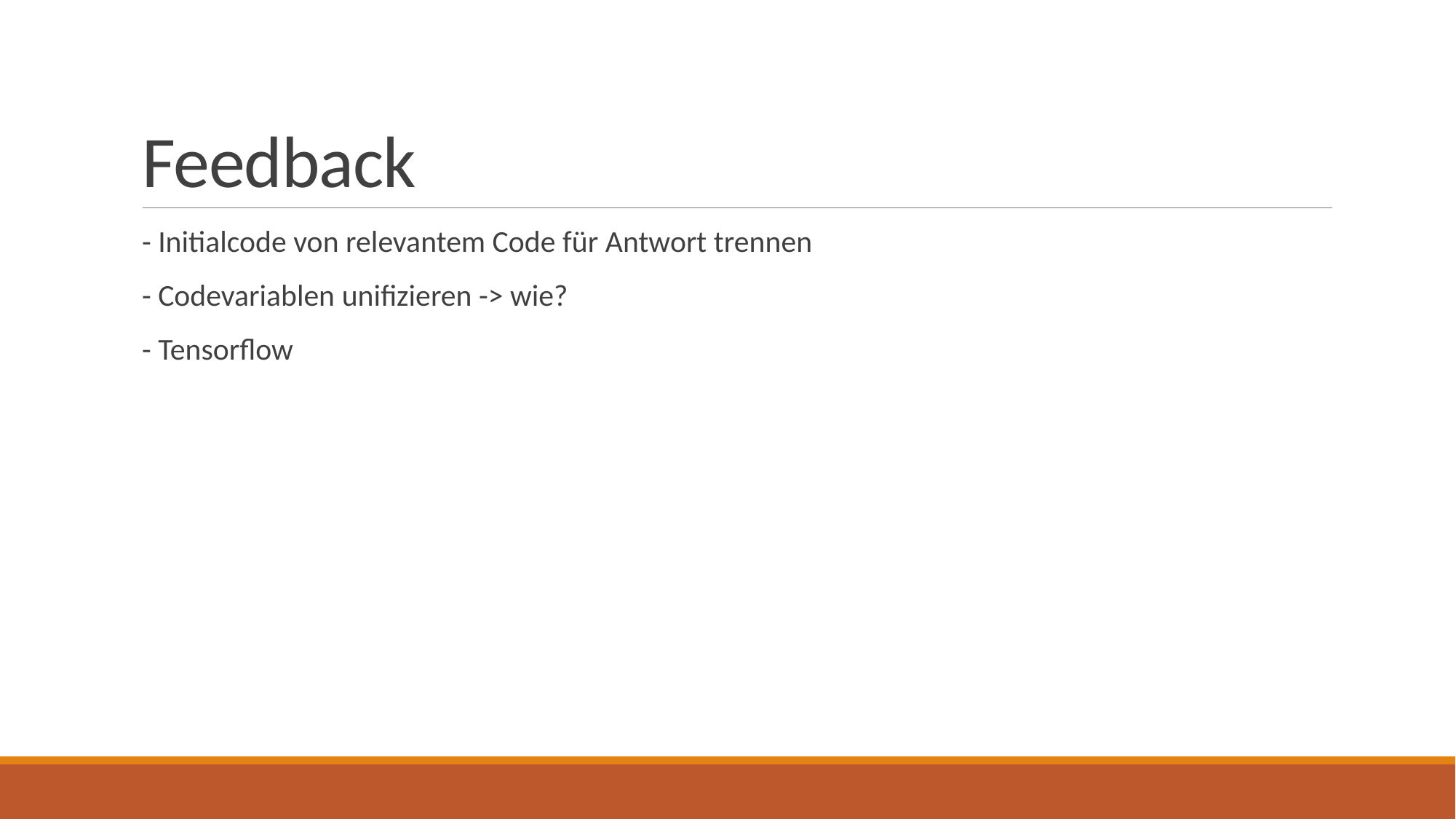

# Feedback
- Initialcode von relevantem Code für Antwort trennen
- Codevariablen unifizieren -> wie?
- Tensorflow